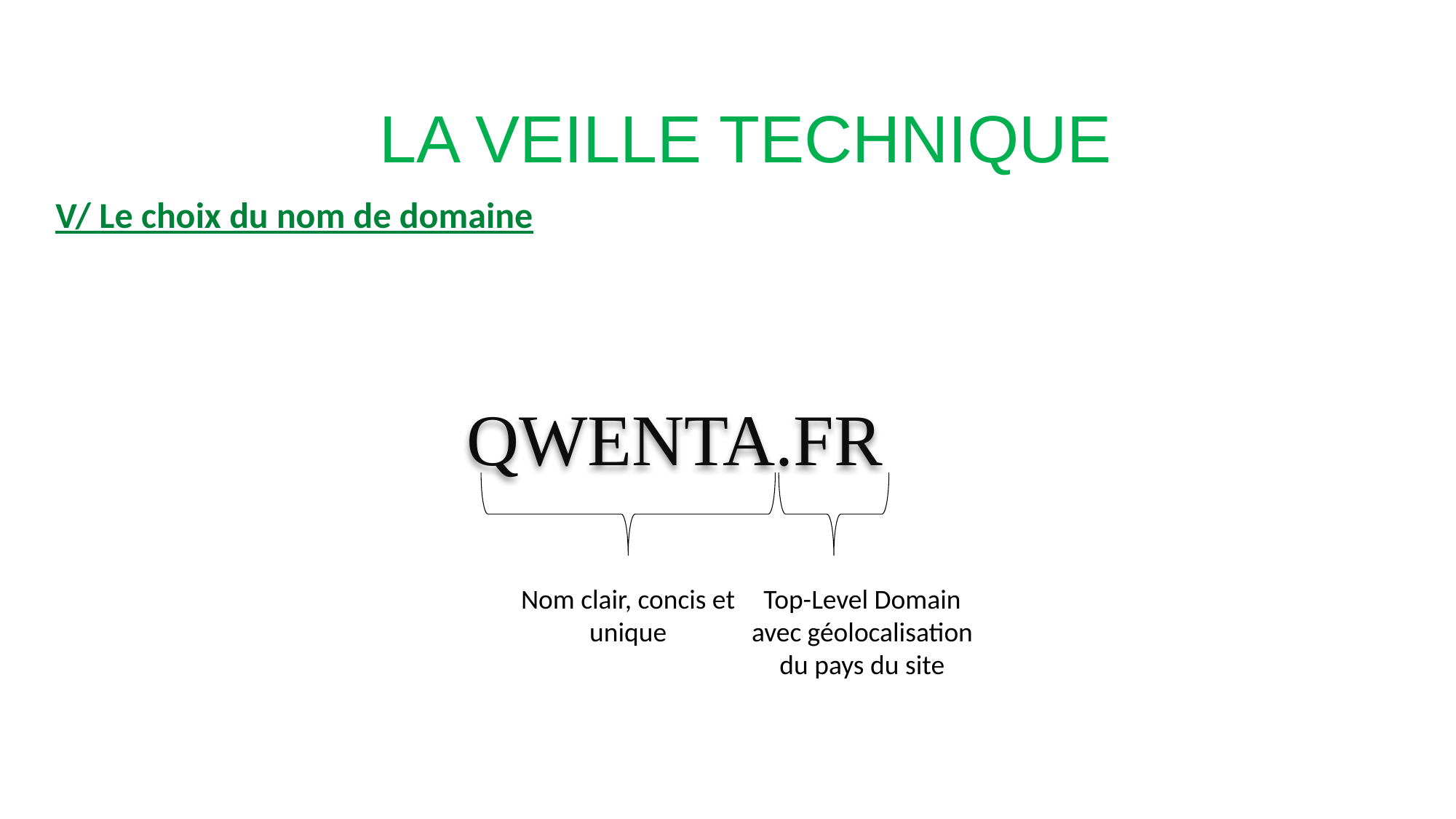

LA VEILLE TECHNIQUE
V/ Le choix du nom de domaine

QWENTA.FR

Nom clair, concis et unique
Top-Level Domain avec géolocalisation du pays du site